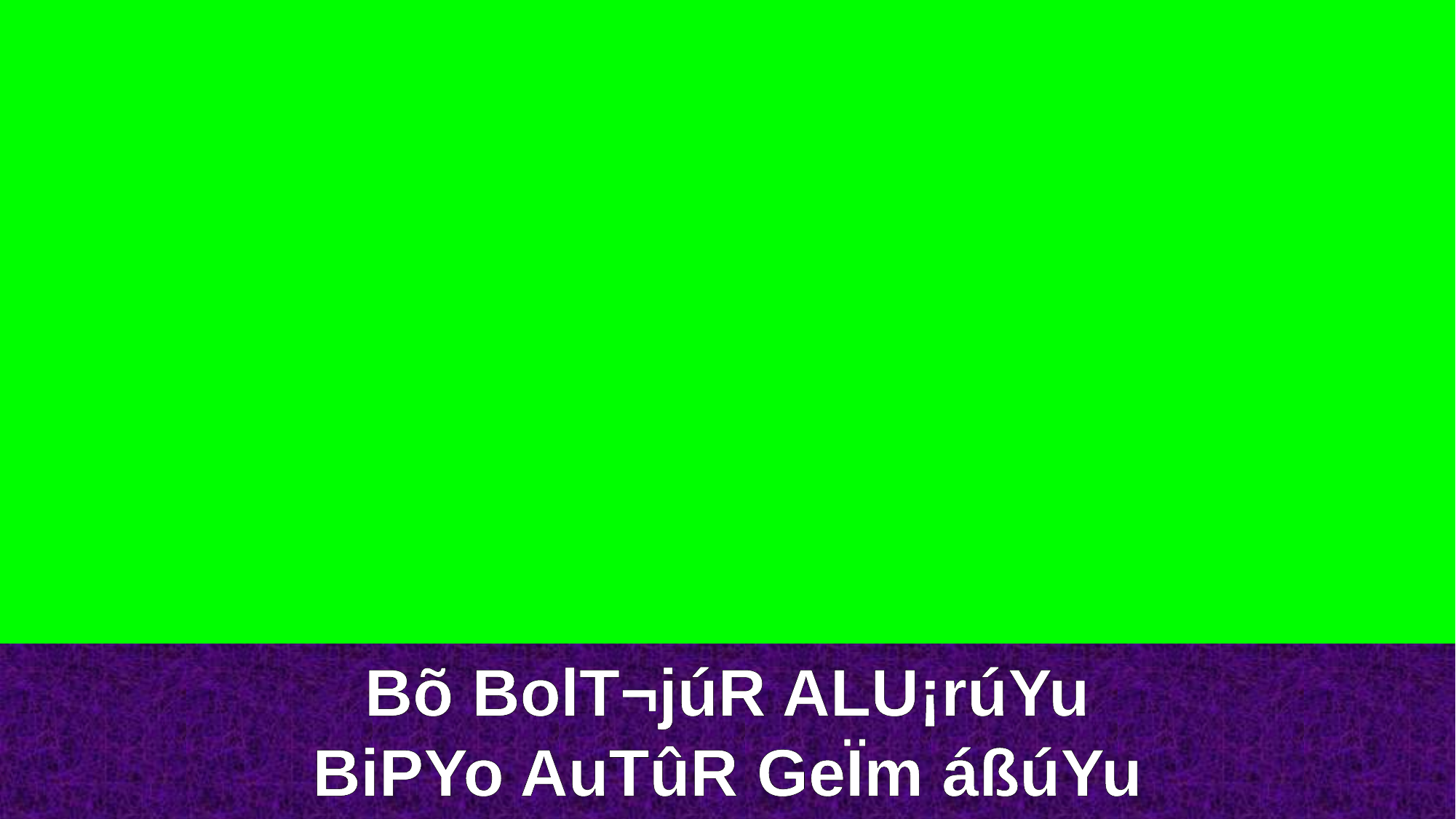

Bõ BolT¬júR ALU¡rúYu
BiPYo AuTûR GeÏm áßúYu